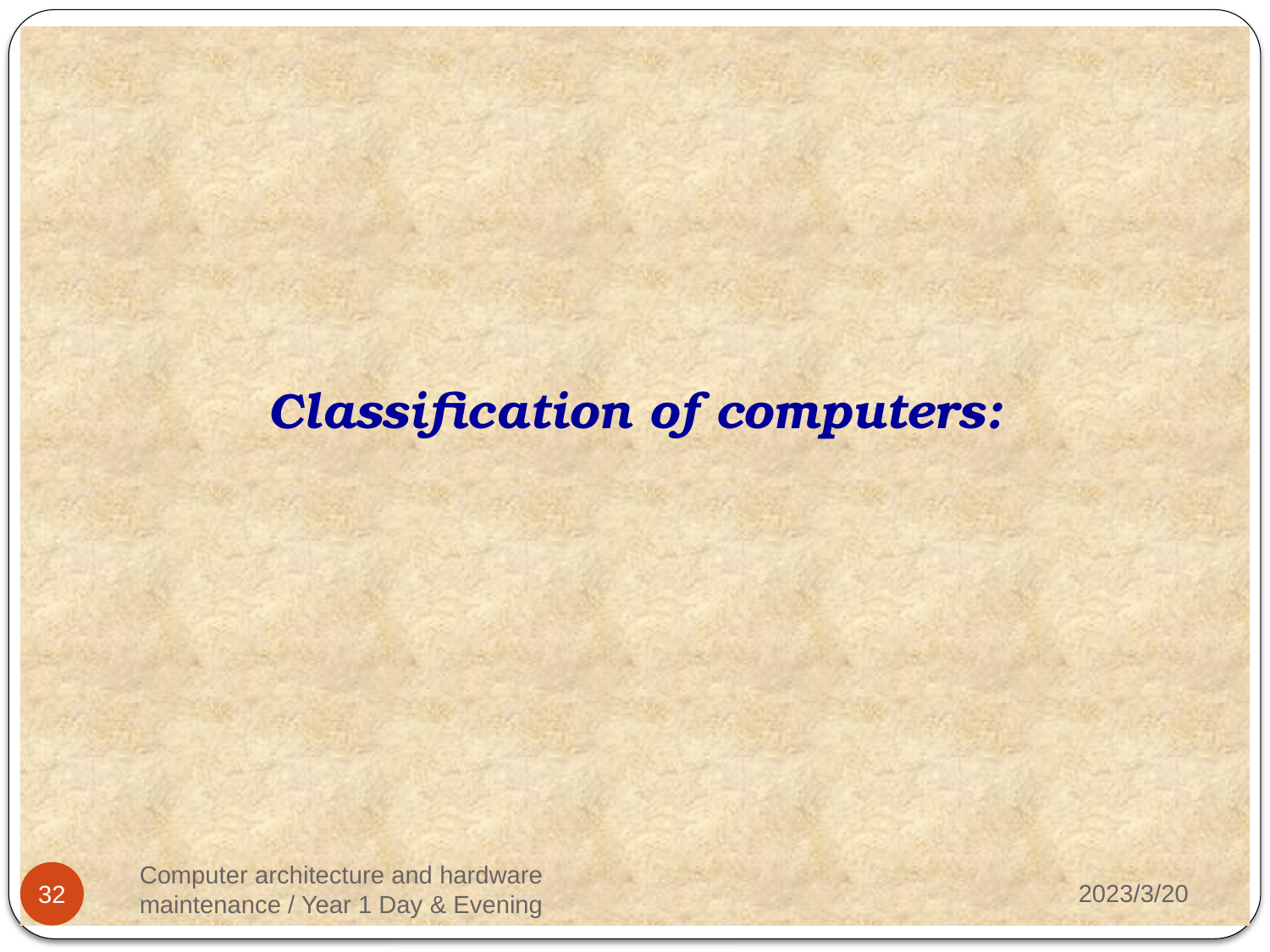

Classification of computers:

Computer architecture and hardware maintenance / Year 1 Day & Evening
2023/3/20
32